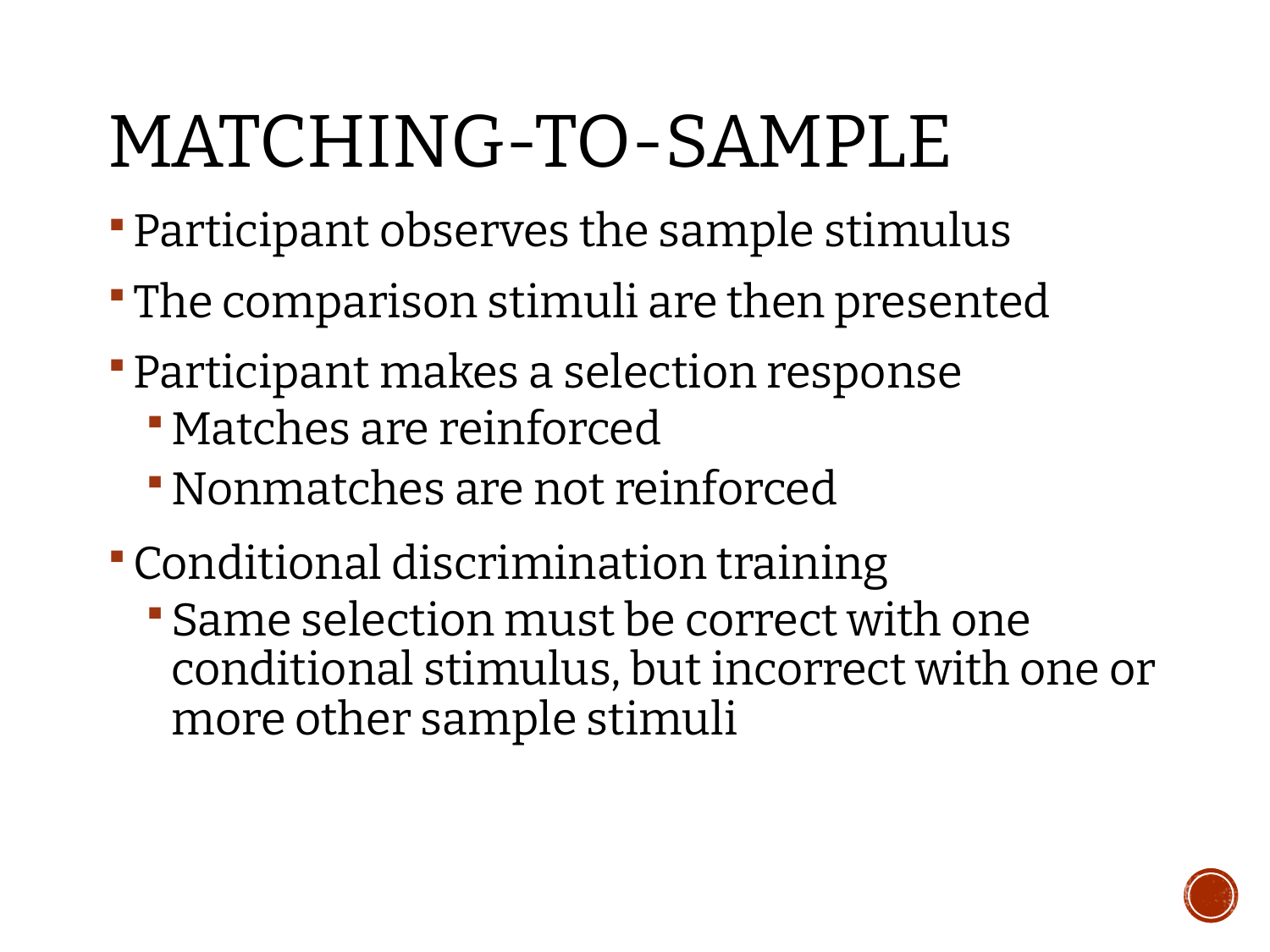

# Matching-to-Sample
Participant observes the sample stimulus
The comparison stimuli are then presented
Participant makes a selection response
Matches are reinforced
Nonmatches are not reinforced
Conditional discrimination training
Same selection must be correct with one conditional stimulus, but incorrect with one or more other sample stimuli